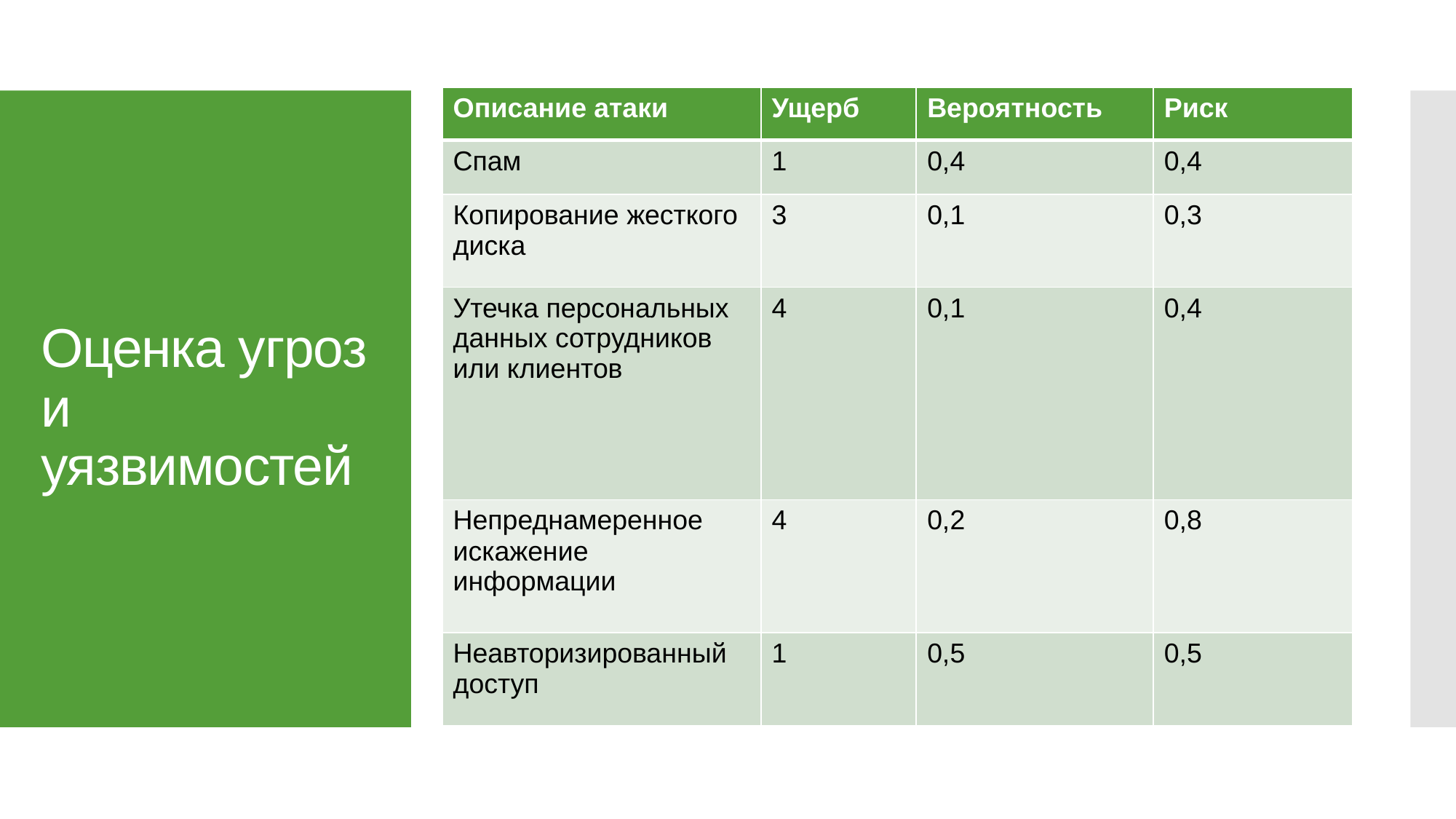

| Описание атаки | Ущерб | Вероятность | Риск |
| --- | --- | --- | --- |
| Спам | 1 | 0,4 | 0,4 |
| Копирование жесткого диска | 3 | 0,1 | 0,3 |
| Утечка персональных данных сотрудников или клиентов | 4 | 0,1 | 0,4 |
| Непреднамеренное искажение информации | 4 | 0,2 | 0,8 |
| Неавторизированный доступ | 1 | 0,5 | 0,5 |
# Оценка угроз и уязвимостей